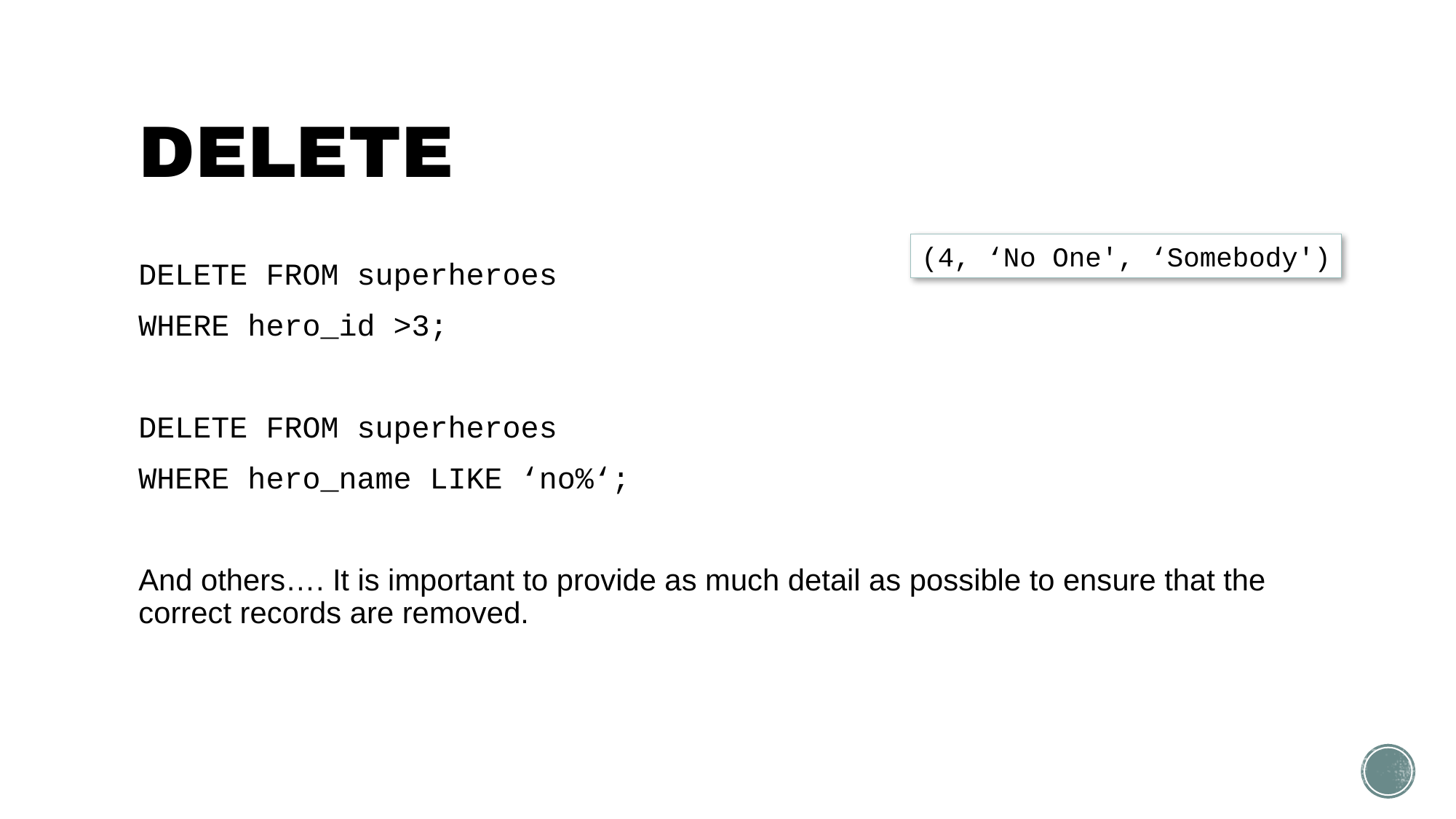

# DELETE
(4, ‘No One', ‘Somebody')
DELETE FROM superheroes
WHERE hero_id >3;

DELETE FROM superheroes
WHERE hero_name LIKE ‘no%‘;

And others…. It is important to provide as much detail as possible to ensure that the correct records are removed.